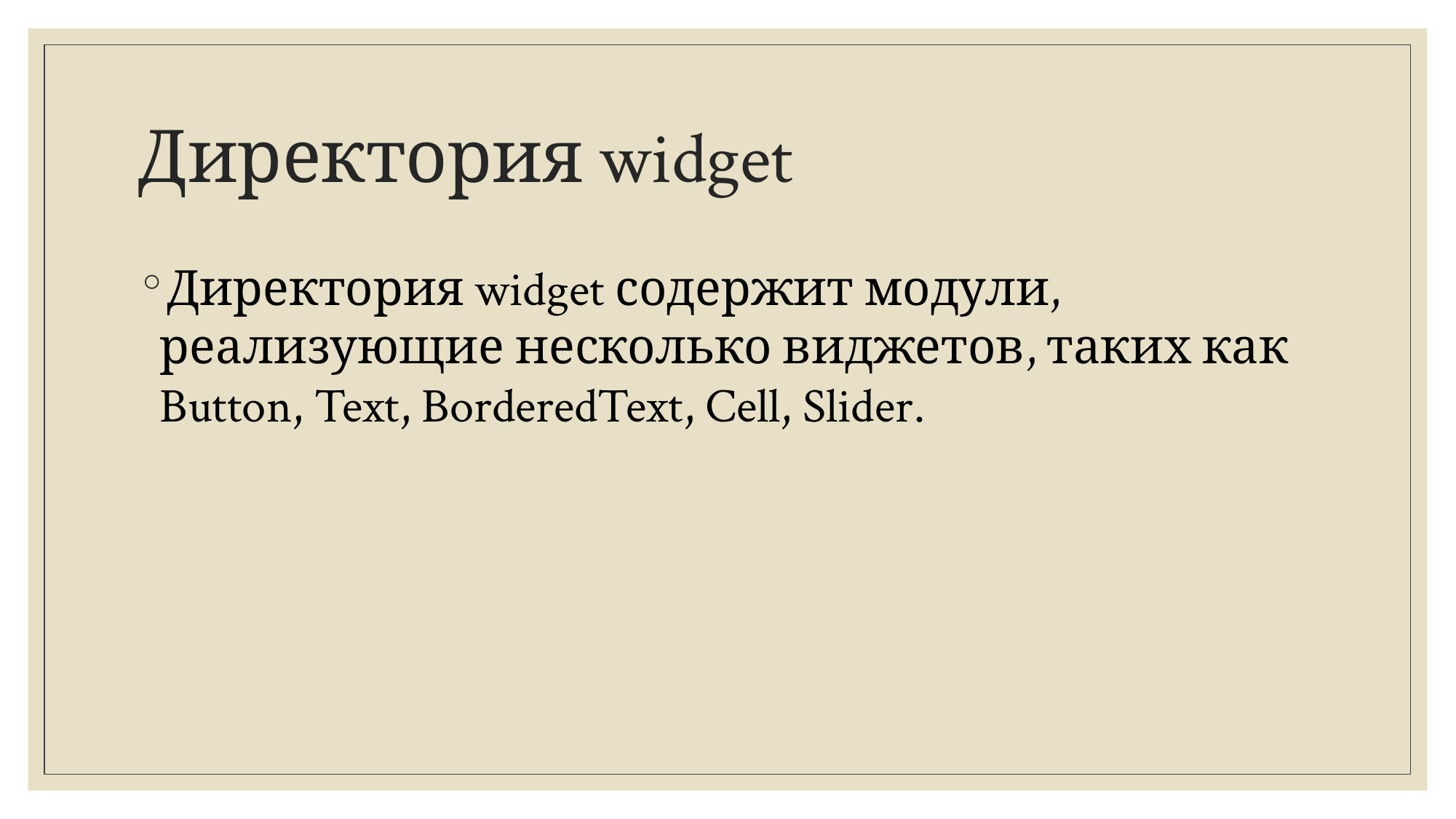

# Директория widget
Директория widget содержит модули, реализующие несколько виджетов, таких как Button, Text, BorderedText, Cell, Slider.